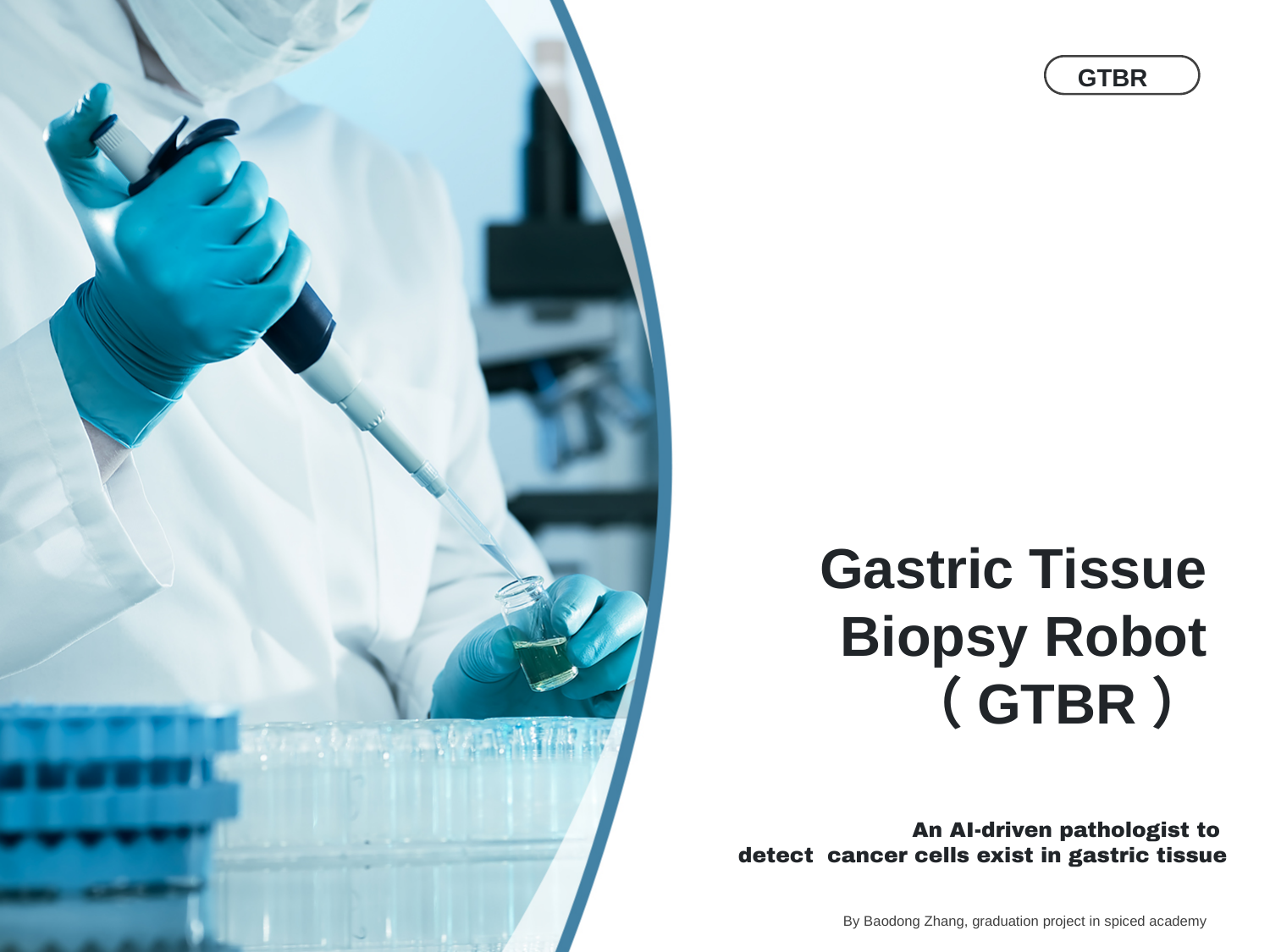

GTBR

Gastric Tissue Biopsy Robot
（GTBR）
An AI-driven pathologist to
detect  cancer cells exist in gastric tissue
By Baodong Zhang, graduation project in spiced academy